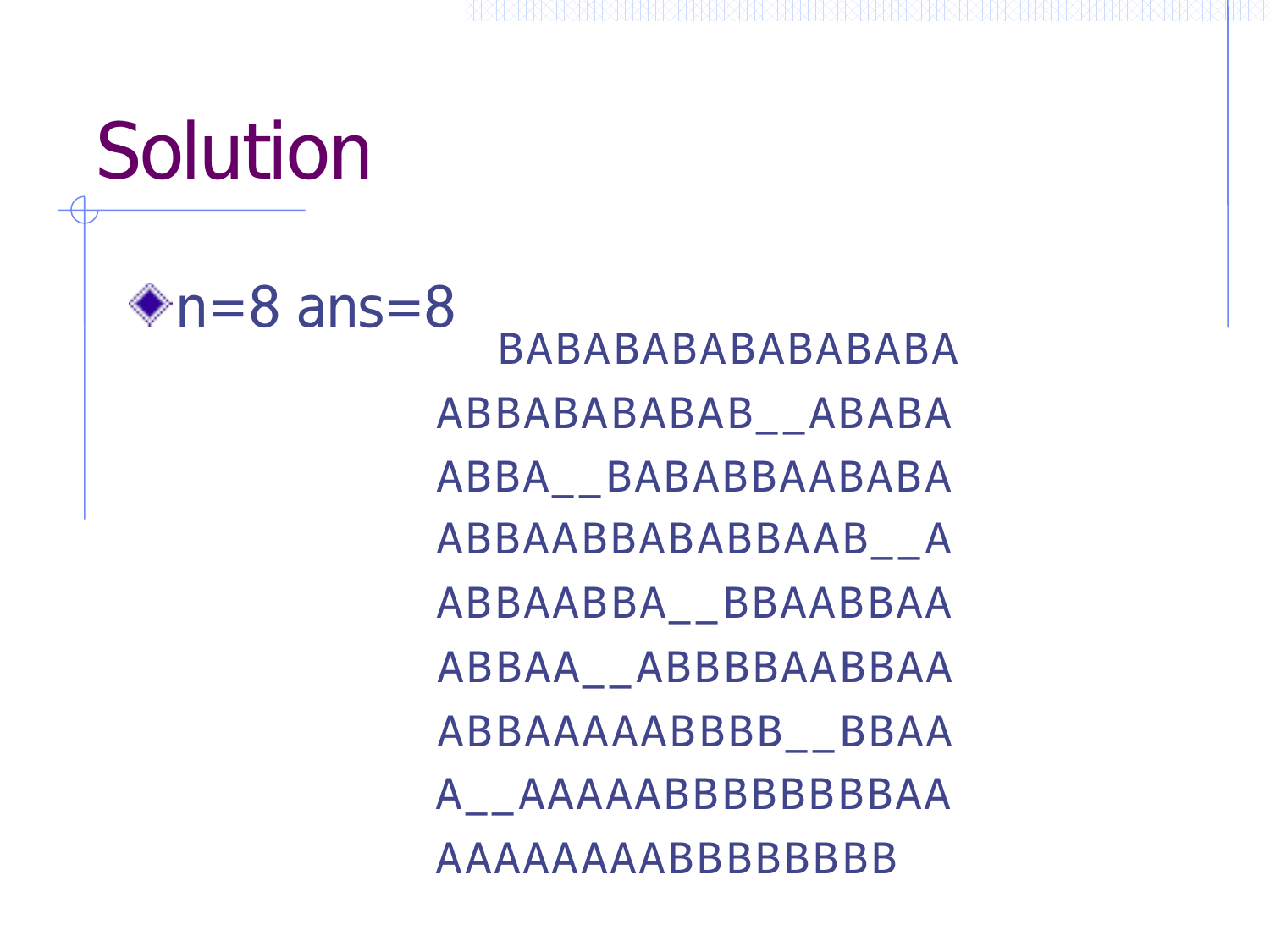

# Solution
n=8 ans=8
BABABABABABABABA
ABBABABABAB__ABABA
ABBA__BABABBAABABA
ABBAABBABABBAAB__A
ABBAABBA__BBAABBAA
ABBAA__ABBBBAABBAA
ABBAAAAABBBB__BBAA
A__AAAAABBBBBBBBAA
AAAAAAAABBBBBBBB